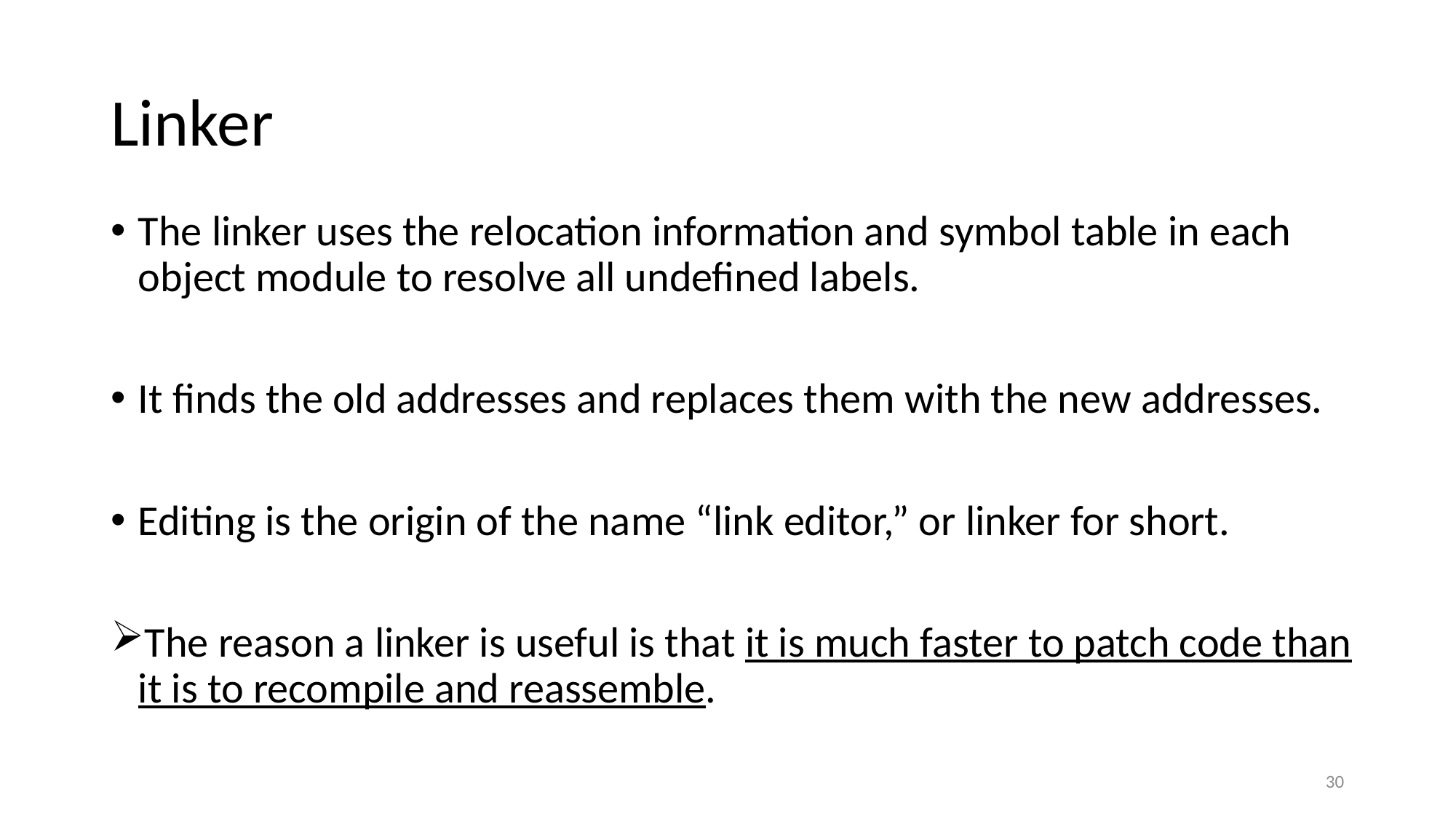

# Linker
The linker uses the relocation information and symbol table in each object module to resolve all undefined labels.

It finds the old addresses and replaces them with the new addresses.

Editing is the origin of the name “link editor,” or linker for short.

The reason a linker is useful is that it is much faster to patch code than it is to recompile and reassemble.
30